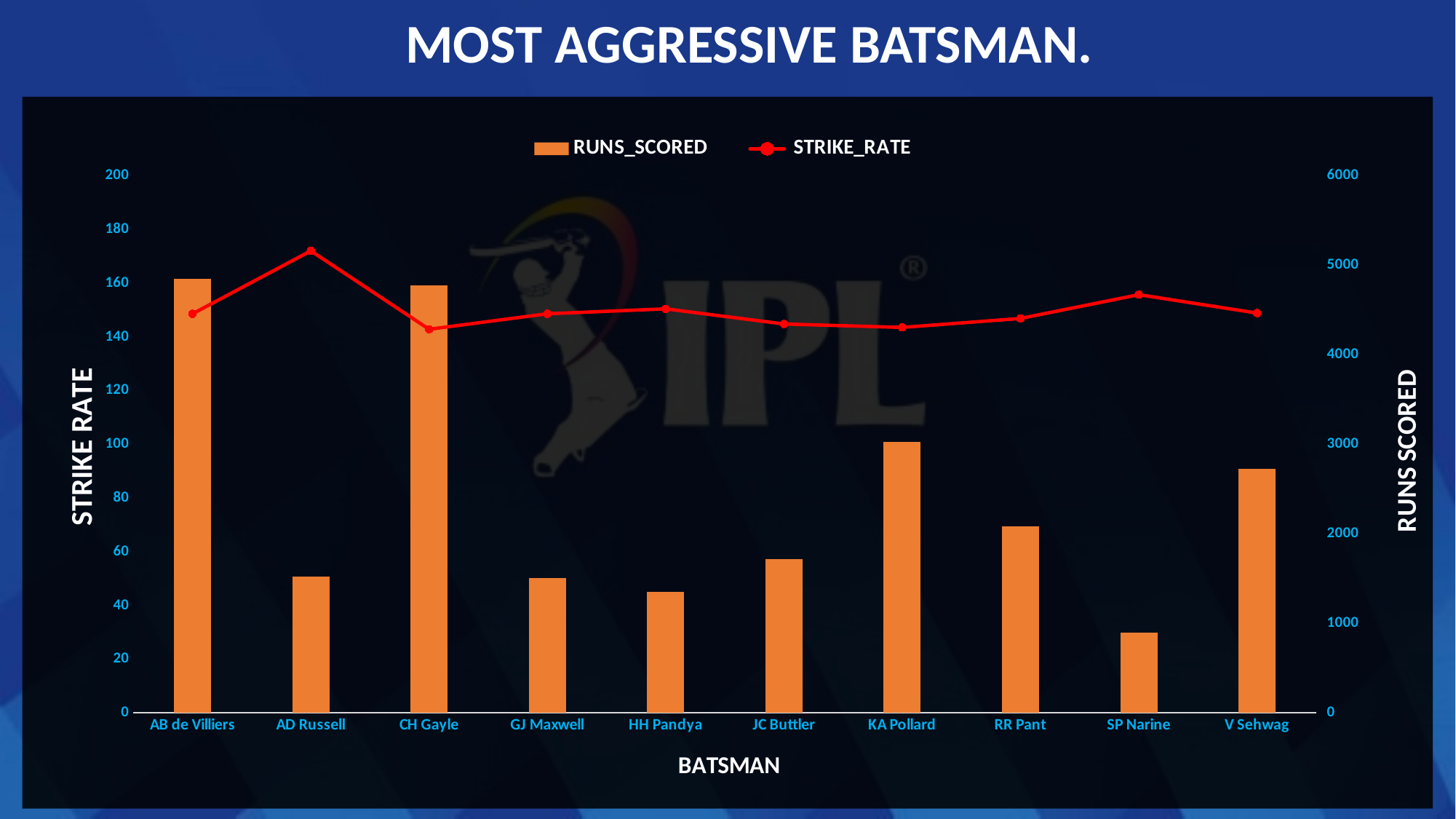

MOST AGGRESSIVE BATSMAN.

### Chart

| Category | RUNS_SCORED |  STRIKE_RATE |
|---|---|---|
| AB de Villiers | 4849.0 | 148.56 |
| AD Russell | 1517.0 | 171.9955 |
| CH Gayle | 4772.0 | 142.7887 |
| GJ Maxwell | 1505.0 | 148.5686 |
| HH Pandya | 1349.0 | 150.3902 |
| JC Buttler | 1714.0 | 144.7635 |
| KA Pollard | 3023.0 | 143.4741 |
| RR Pant | 2079.0 | 146.822 |
| SP Narine | 892.0 | 155.6719 |
| V Sehwag | 2728.0 | 148.8271 |